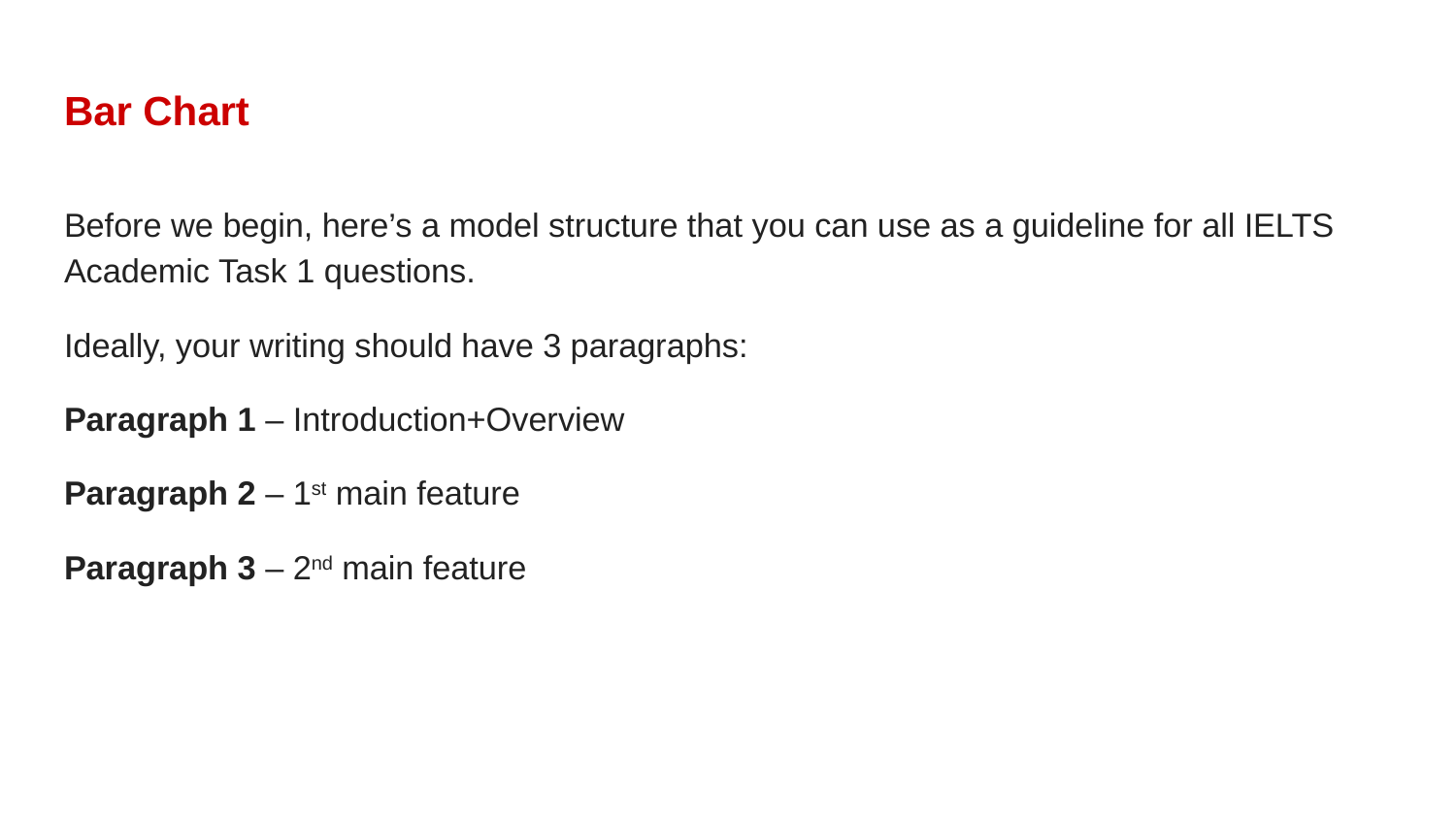

# Bar Chart
Before we begin, here’s a model structure that you can use as a guideline for all IELTS Academic Task 1 questions.
Ideally, your writing should have 3 paragraphs:
Paragraph 1 – Introduction+Overview
Paragraph 2 – 1st main feature
Paragraph 3 – 2nd main feature